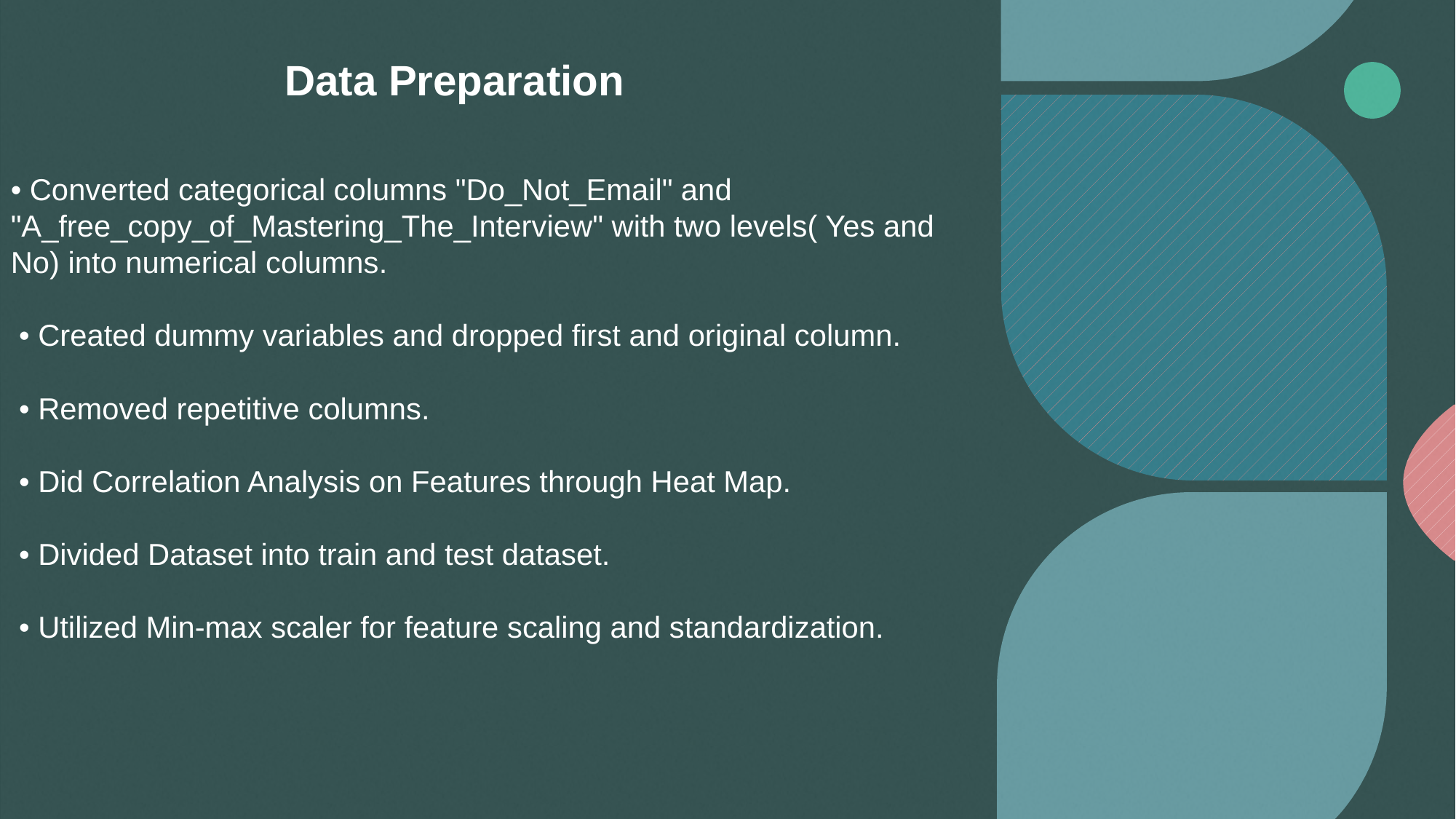

Data Preparation
• Converted categorical columns "Do_Not_Email" and "A_free_copy_of_Mastering_The_Interview" with two levels( Yes and No) into numerical columns.

 • Created dummy variables and dropped first and original column.

 • Removed repetitive columns.

 • Did Correlation Analysis on Features through Heat Map.

 • Divided Dataset into train and test dataset.

 • Utilized Min-max scaler for feature scaling and standardization.